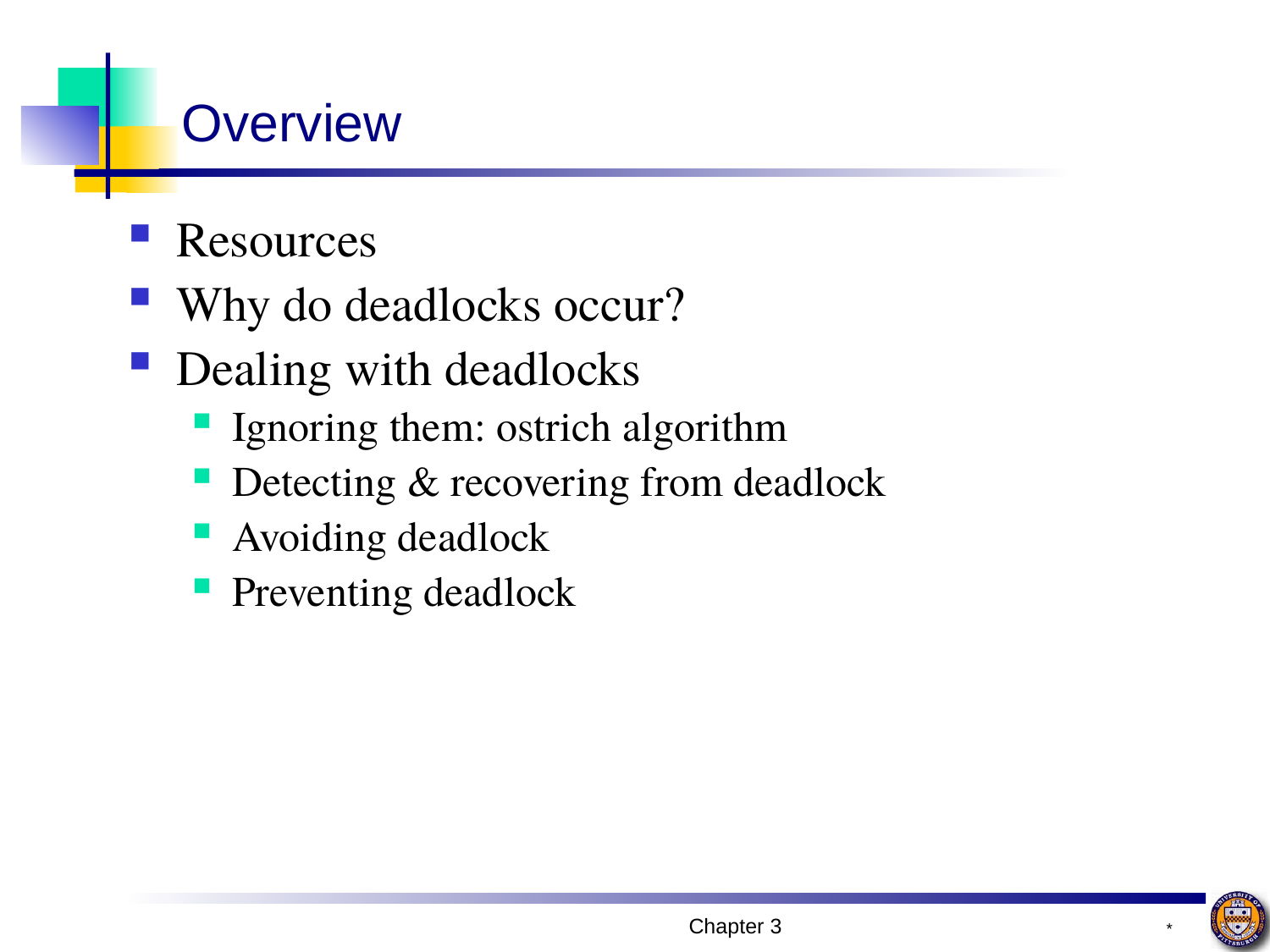

# Overview
Resources
Why do deadlocks occur?
Dealing with deadlocks
Ignoring them: ostrich algorithm
Detecting & recovering from deadlock
Avoiding deadlock
Preventing deadlock
Chapter 3
*